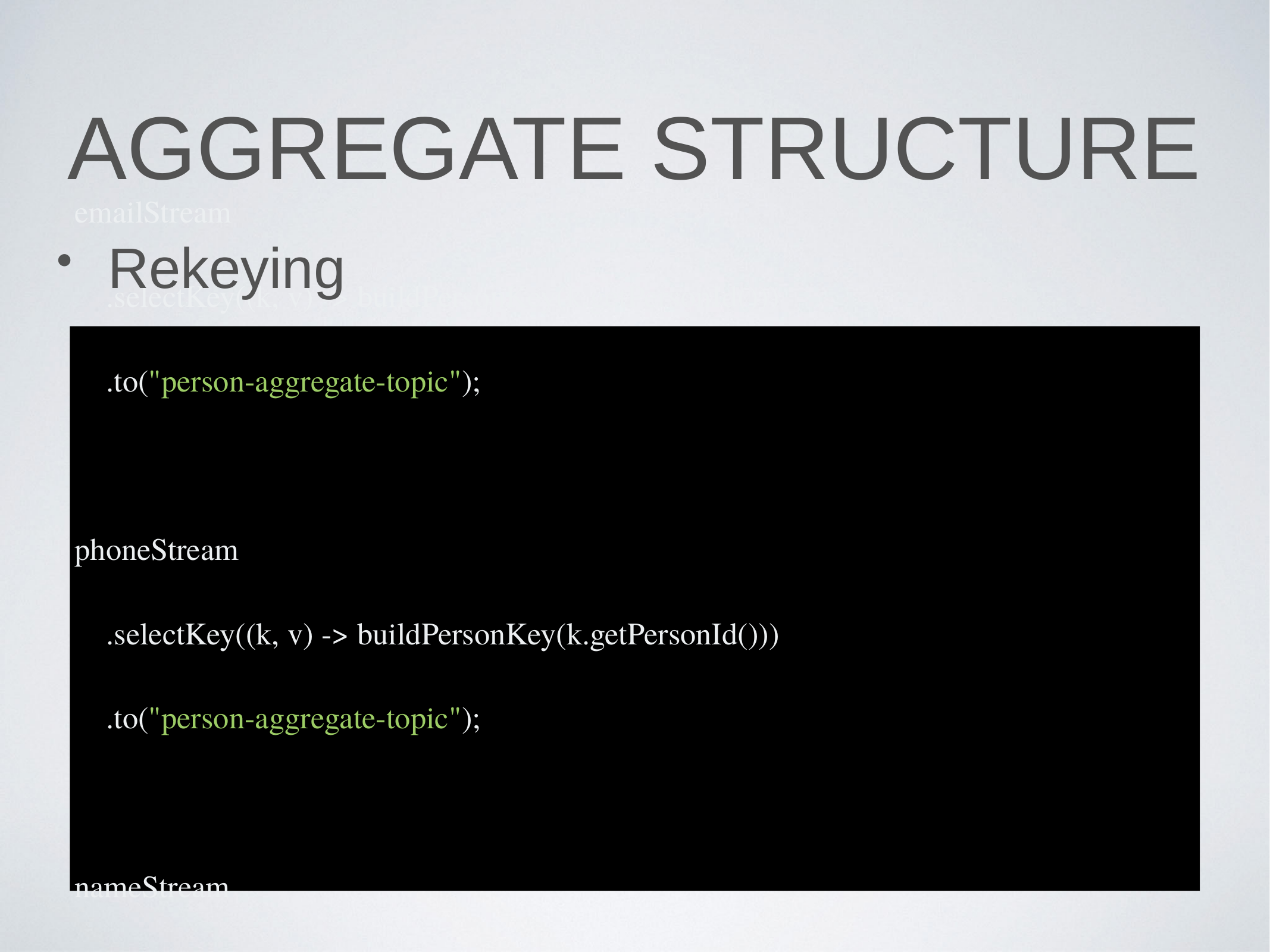

# Aggregate Structure
Rekeying
emailStream
    .selectKey((k, v) -> buildPersonKey(k.getPersonId()))
    .to("person-aggregate-topic");

phoneStream
    .selectKey((k, v) -> buildPersonKey(k.getPersonId()))
    .to("person-aggregate-topic");

nameStream
    .selectKey((k, v) -> buildPersonKey(k.getPersonId()))
    .to("person-aggregate-topic");